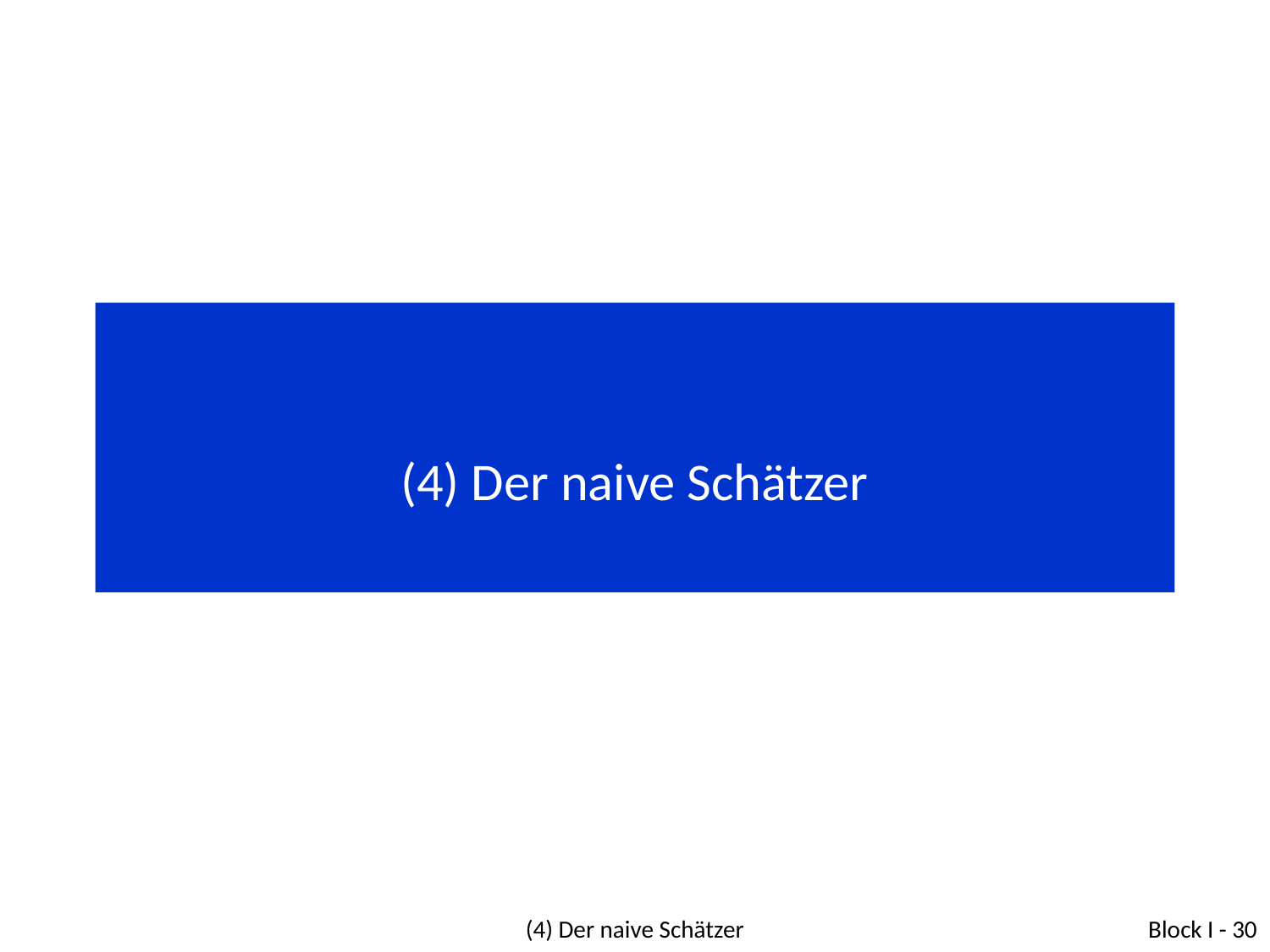

# (4) Der naive Schätzer
(4) Der naive Schätzer
Block I - 30